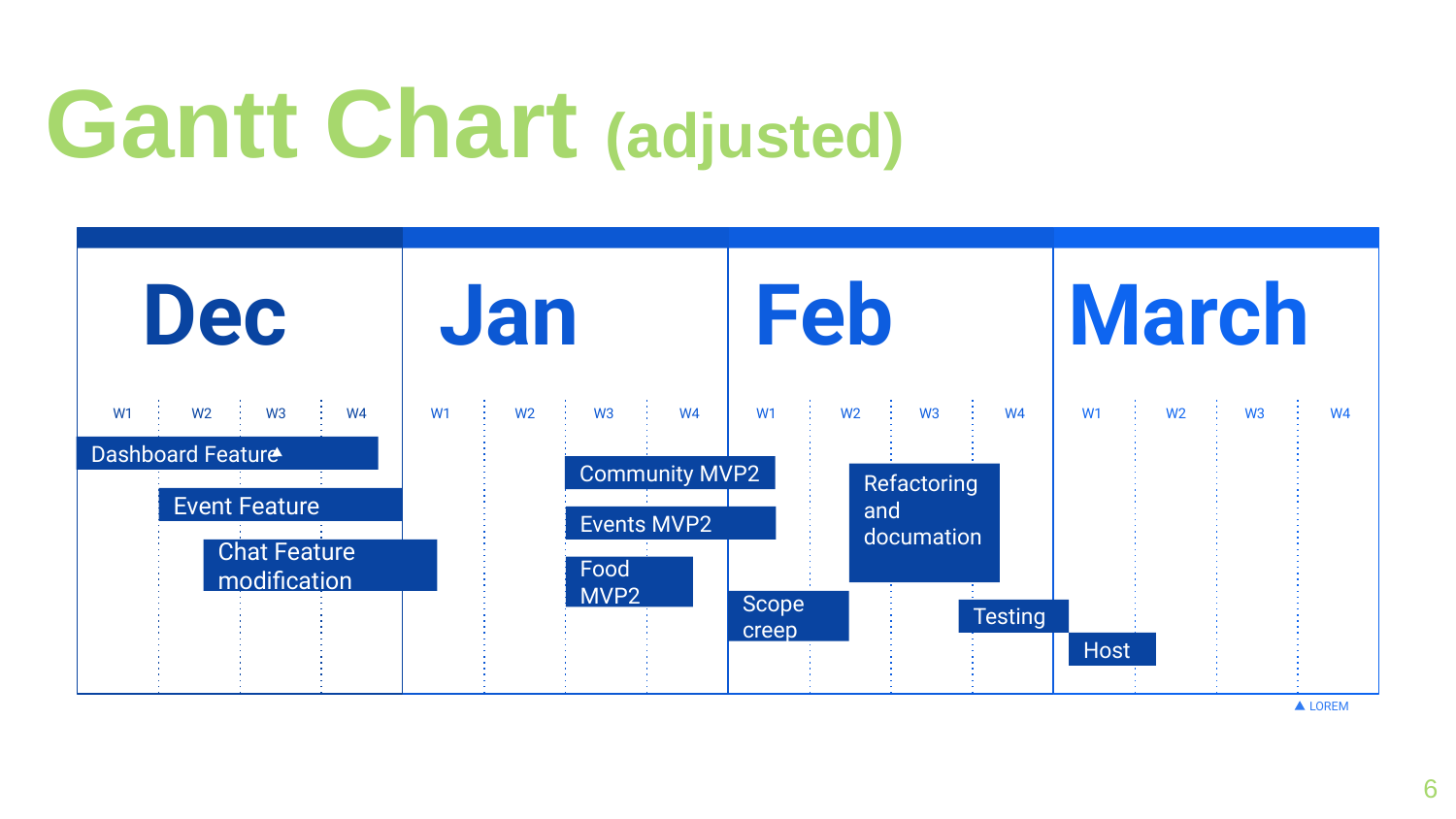

# Gantt Chart (adjusted)

Dec
W1
W2
W3
W4

Jan
W1
W2
W3
W4

Feb
W1
W2
W3
W4

March
W1
W2
W3
W4
Dashboard Feature

Community MVP2
Refactoring and documation
Event Feature
Events MVP2
Chat Feature modification
Food MVP2
Scope creep
Testing
Host
LOREM

6